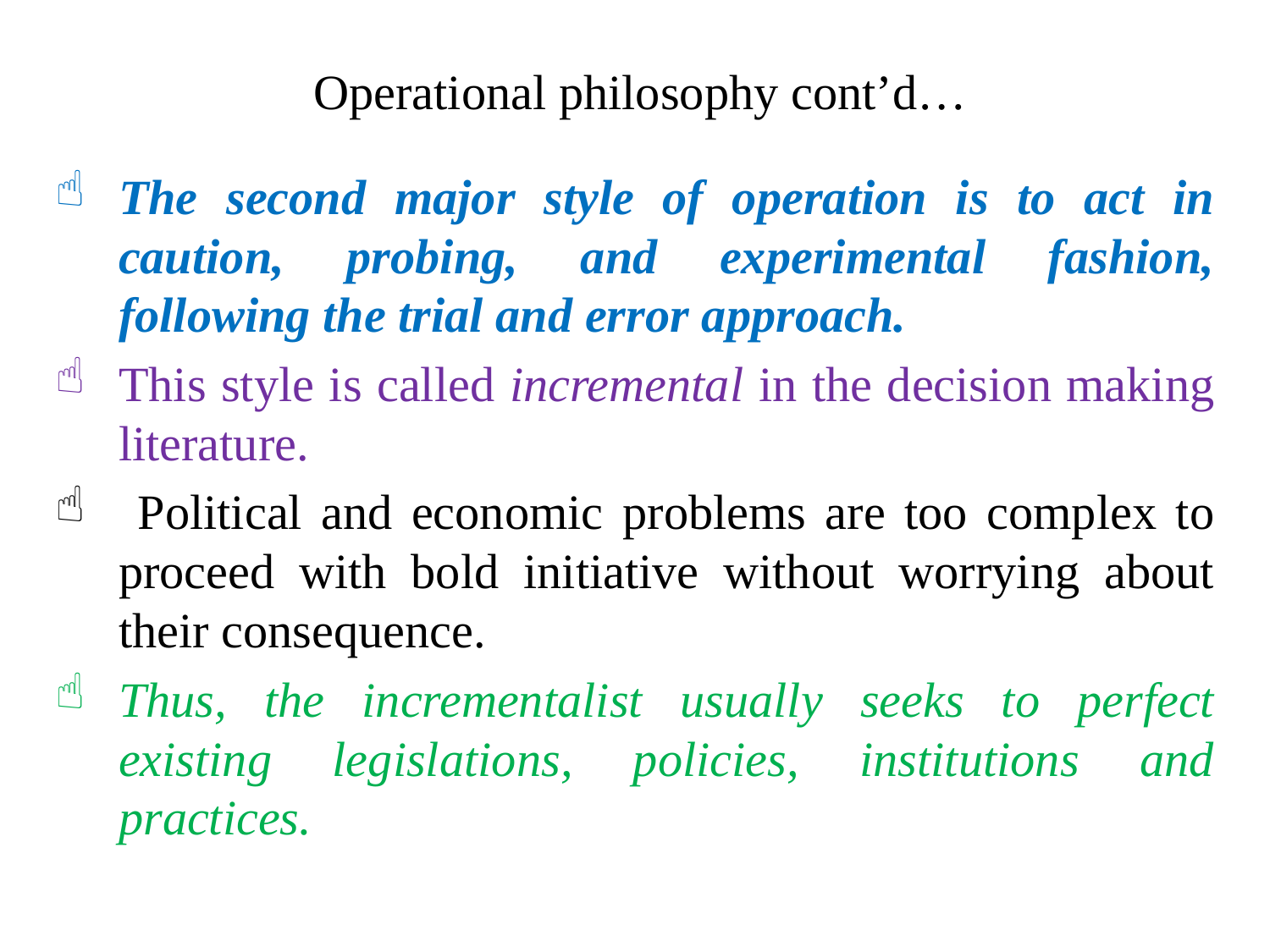

# Operational philosophy cont’d…
The second major style of operation is to act in caution, probing, and experimental fashion, following the trial and error approach.
This style is called incremental in the decision making literature.
 Political and economic problems are too complex to proceed with bold initiative without worrying about their consequence.
Thus, the incrementalist usually seeks to perfect existing legislations, policies, institutions and practices.